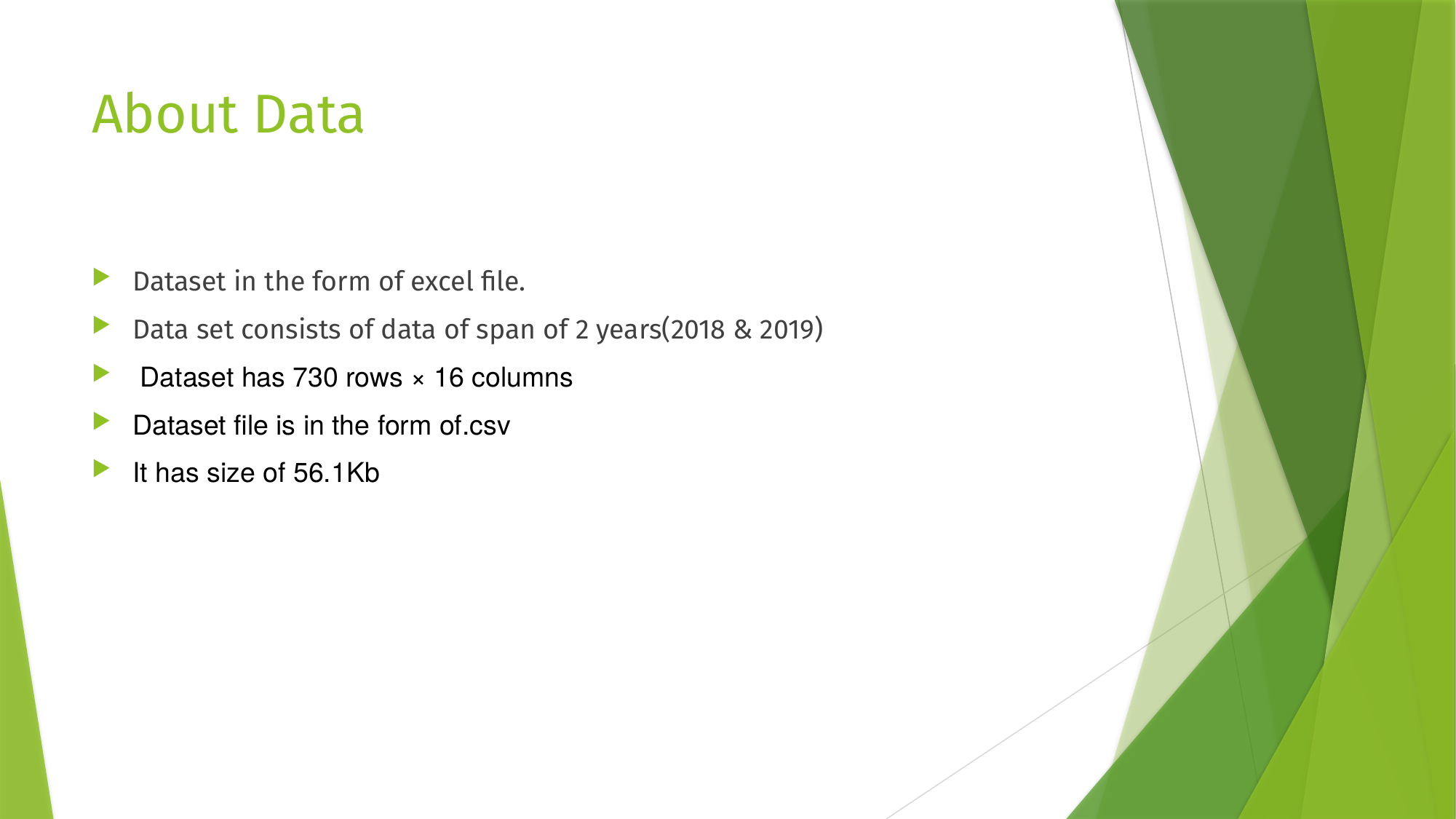

# About Data
Dataset in the form of excel file.
Data set consists of data of span of 2 years(2018 & 2019)
 Dataset has 730 rows × 16 columns
Dataset file is in the form of.csv
It has size of 56.1Kb